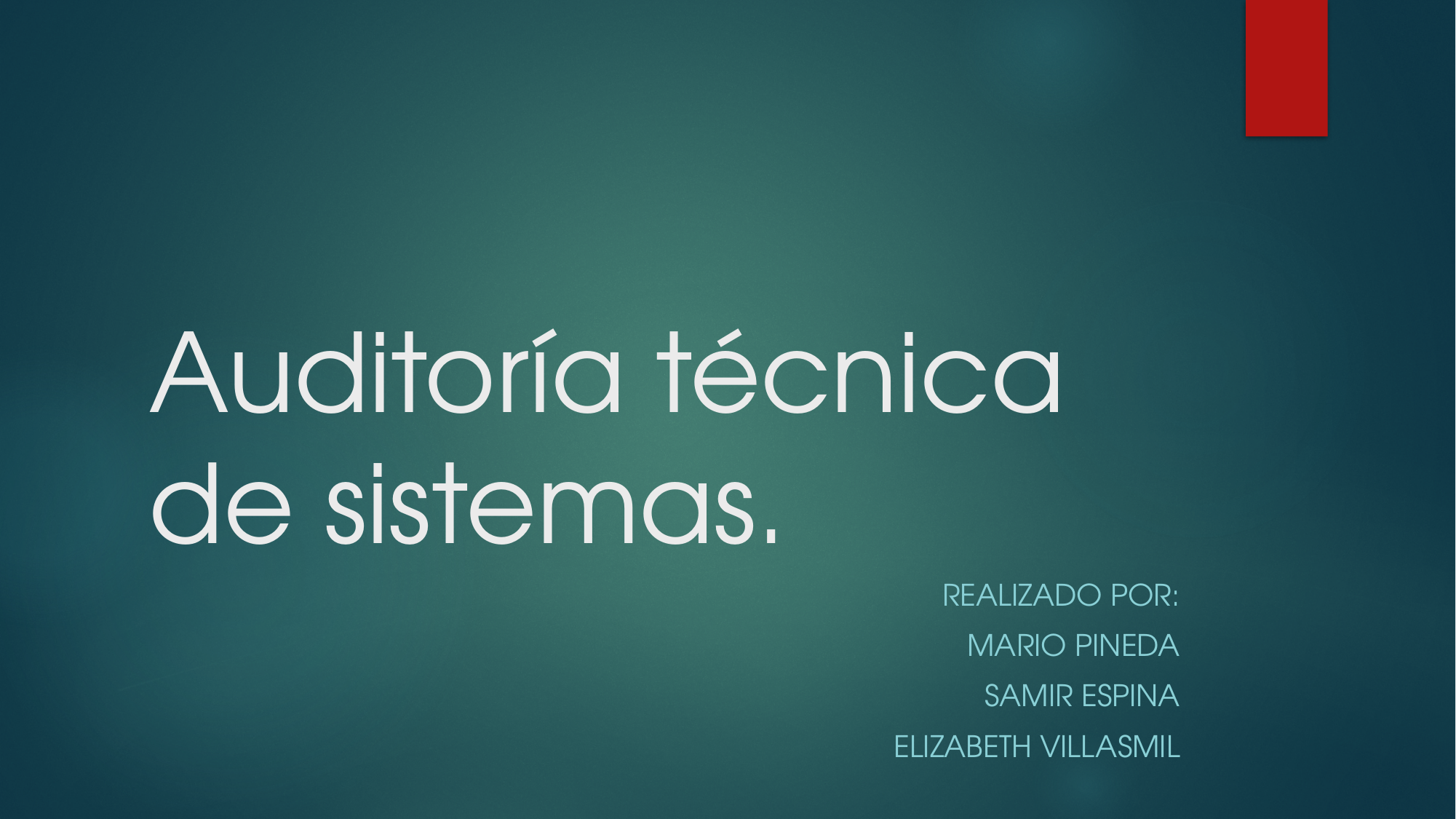

# Auditoría técnica de sistemas.
Realizado por:
Mario Pineda
Samir espina
Elizabeth villasmil